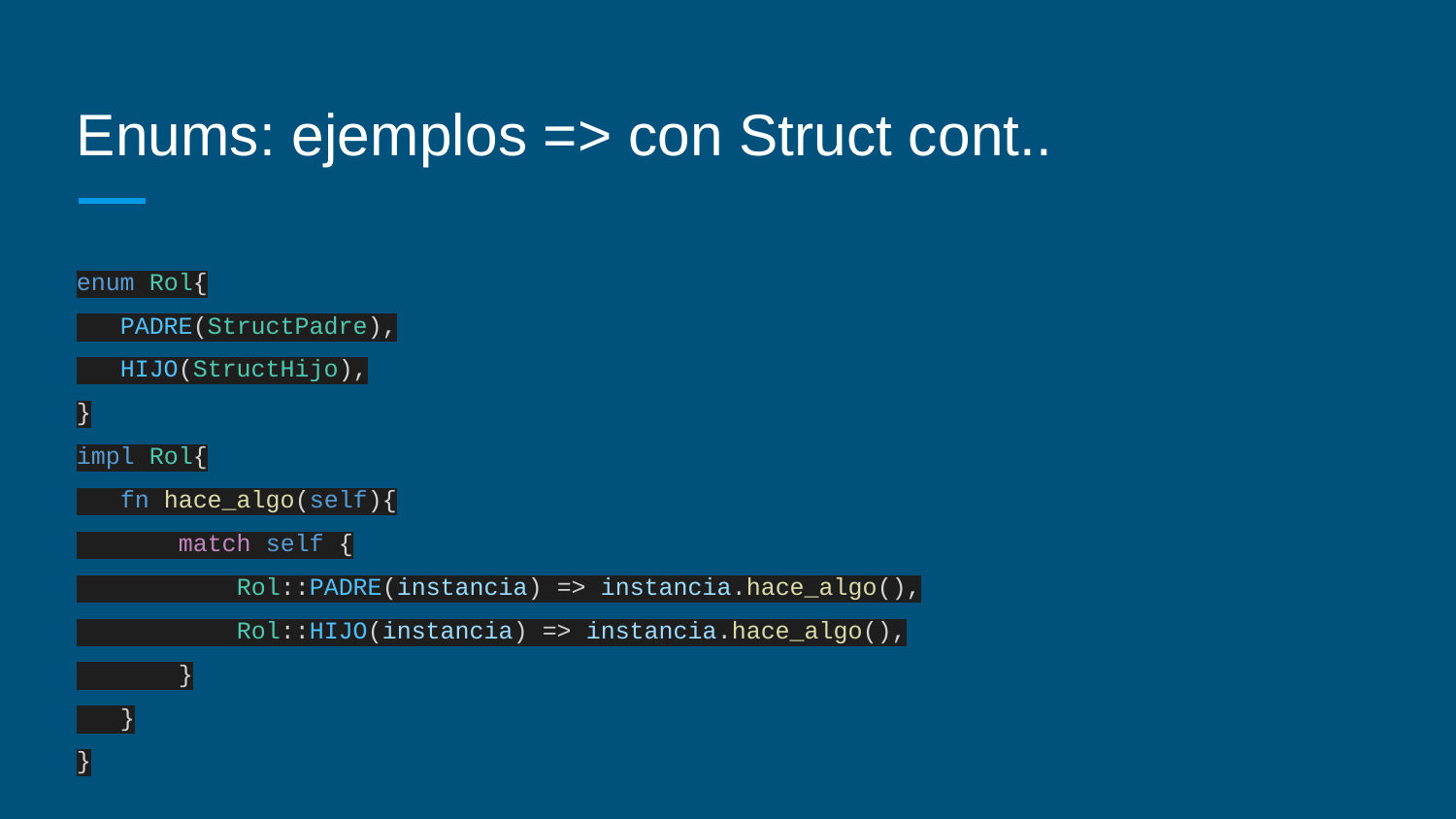

# Enums: ejemplos => con Struct cont..
enum Rol{
   PADRE(StructPadre),
   HIJO(StructHijo),
}
impl Rol{
   fn hace_algo(self){
       match self {
           Rol::PADRE(instancia) => instancia.hace_algo(),
           Rol::HIJO(instancia) => instancia.hace_algo(),
       }
   }
}